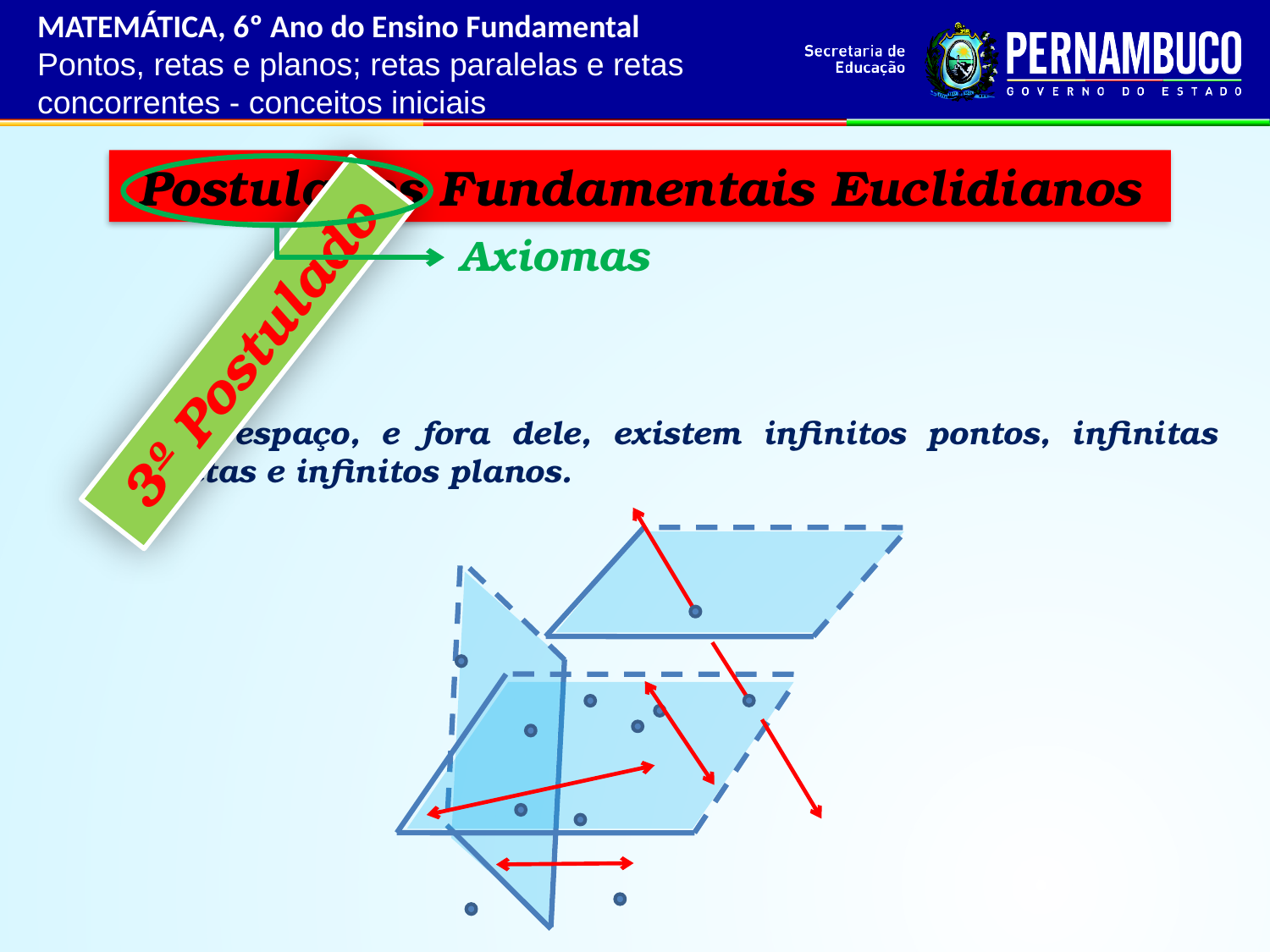

MATEMÁTICA, 6º Ano do Ensino Fundamental
Pontos, retas e planos; retas paralelas e retas concorrentes - conceitos iniciais
Postulados Fundamentais Euclidianos

Axiomas
3º Postulado
No espaço, e fora dele, existem infinitos pontos, infinitas retas e infinitos planos.